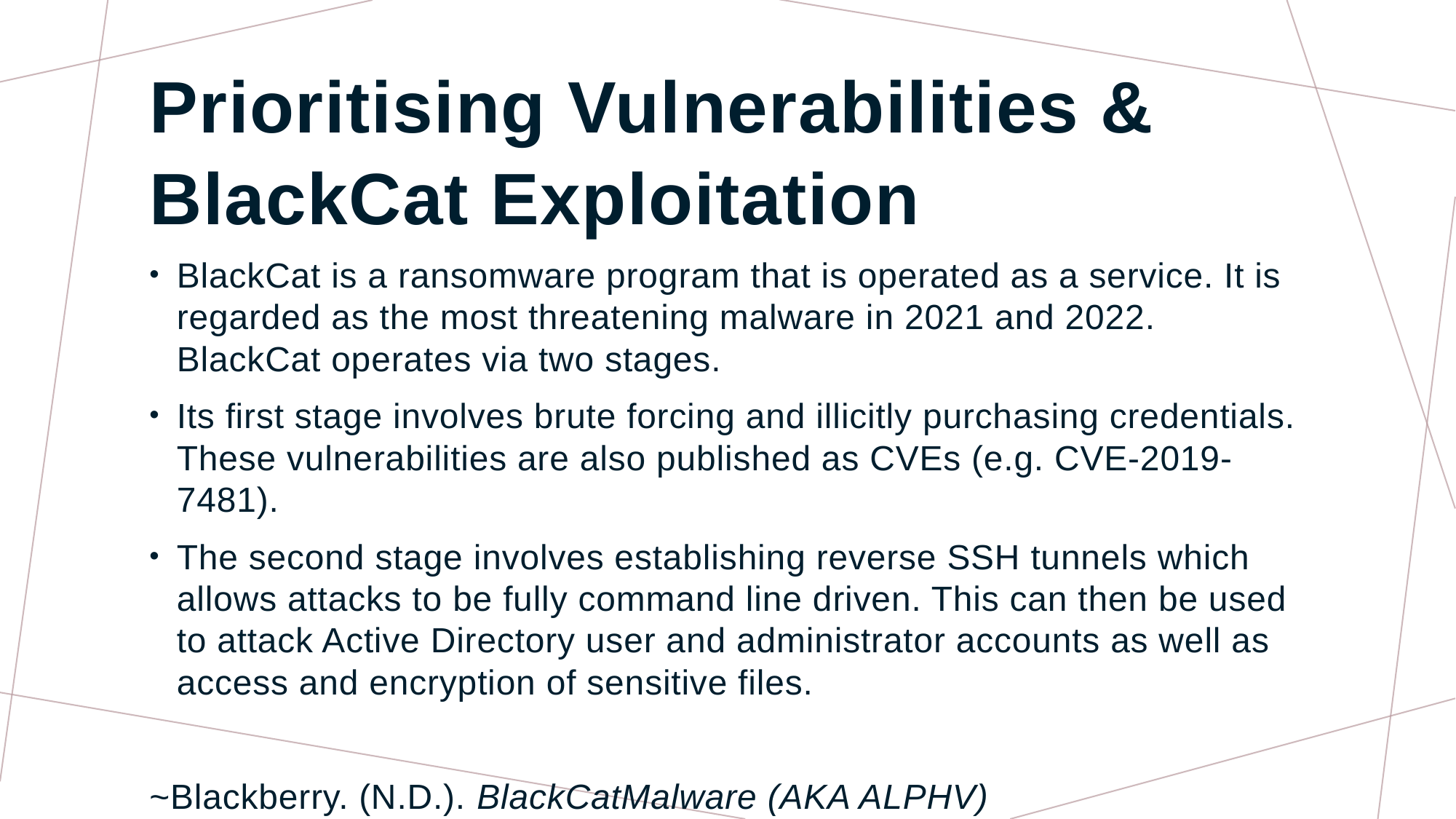

# Prioritising Vulnerabilities & BlackCat Exploitation
BlackCat is a ransomware program that is operated as a service. It is regarded as the most threatening malware in 2021 and 2022. BlackCat operates via two stages.
Its first stage involves brute forcing and illicitly purchasing credentials. These vulnerabilities are also published as CVEs (e.g. CVE-2019-7481).
The second stage involves establishing reverse SSH tunnels which allows attacks to be fully command line driven. This can then be used to attack Active Directory user and administrator accounts as well as access and encryption of sensitive files.

~Blackberry. (N.D.). BlackCatMalware (AKA ALPHV)